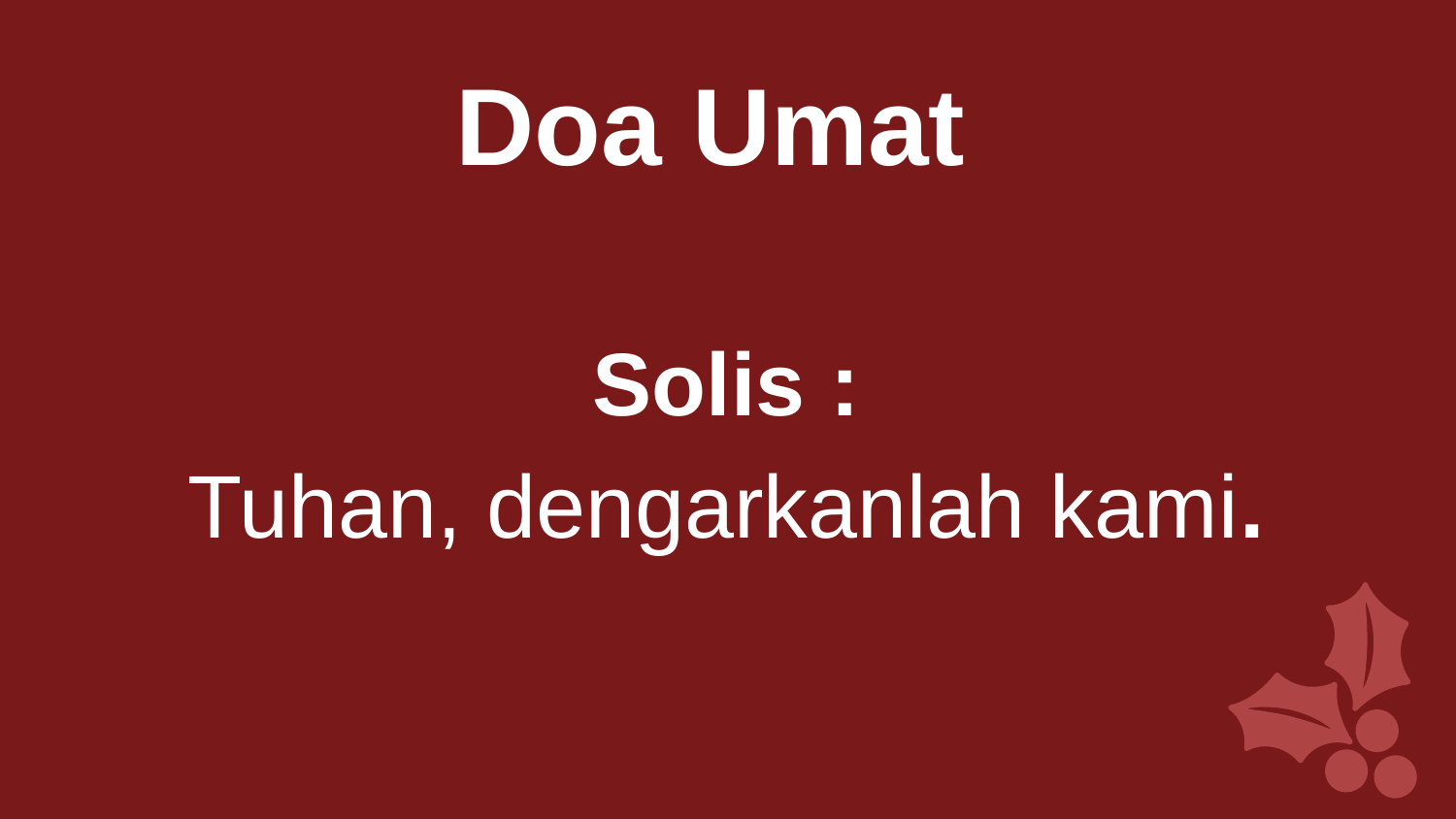

Doa Umat
Solis :
Tuhan, dengarkanlah kami.